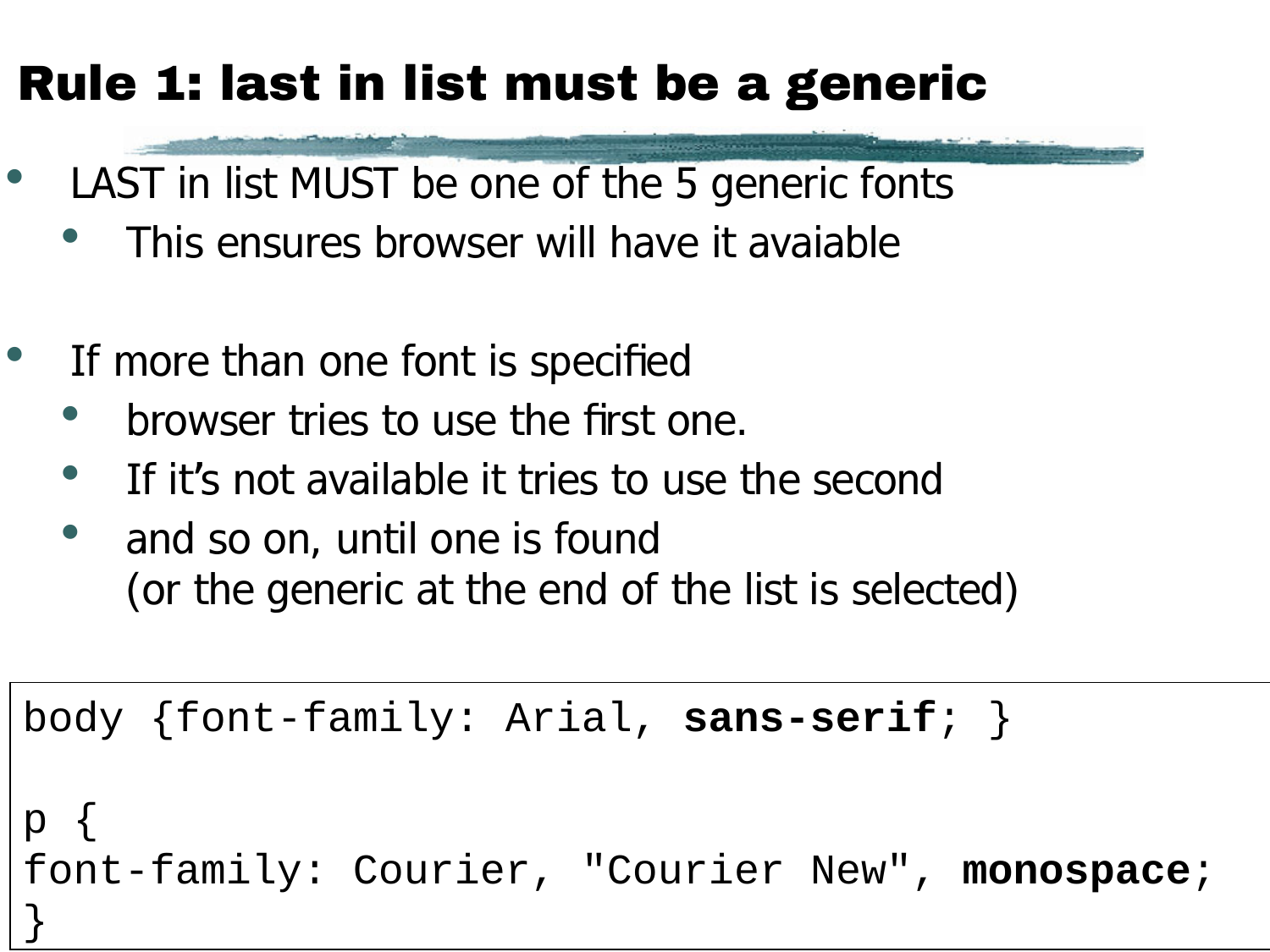

# Rule 1: last in list must be a generic
LAST in list MUST be one of the 5 generic fonts
This ensures browser will have it avaiable

If more than one font is specified
browser tries to use the first one.
If it’s not available it tries to use the second
and so on, until one is found
(or the generic at the end of the list is selected)

body {font-family: Arial, sans-serif; }

p {
font-family: Courier, "Courier New", monospace;
}